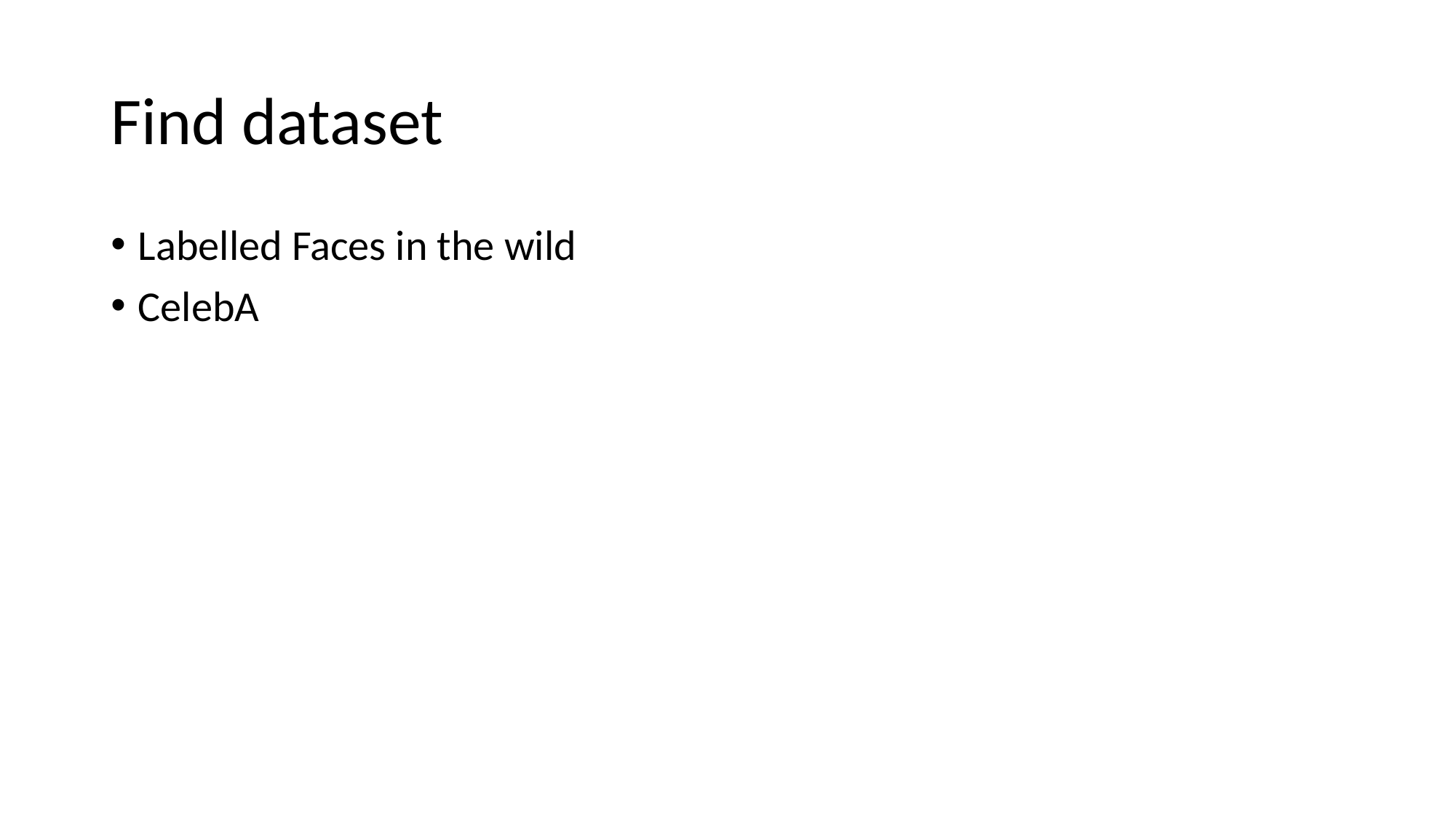

# Find dataset
Labelled Faces in the wild
CelebA